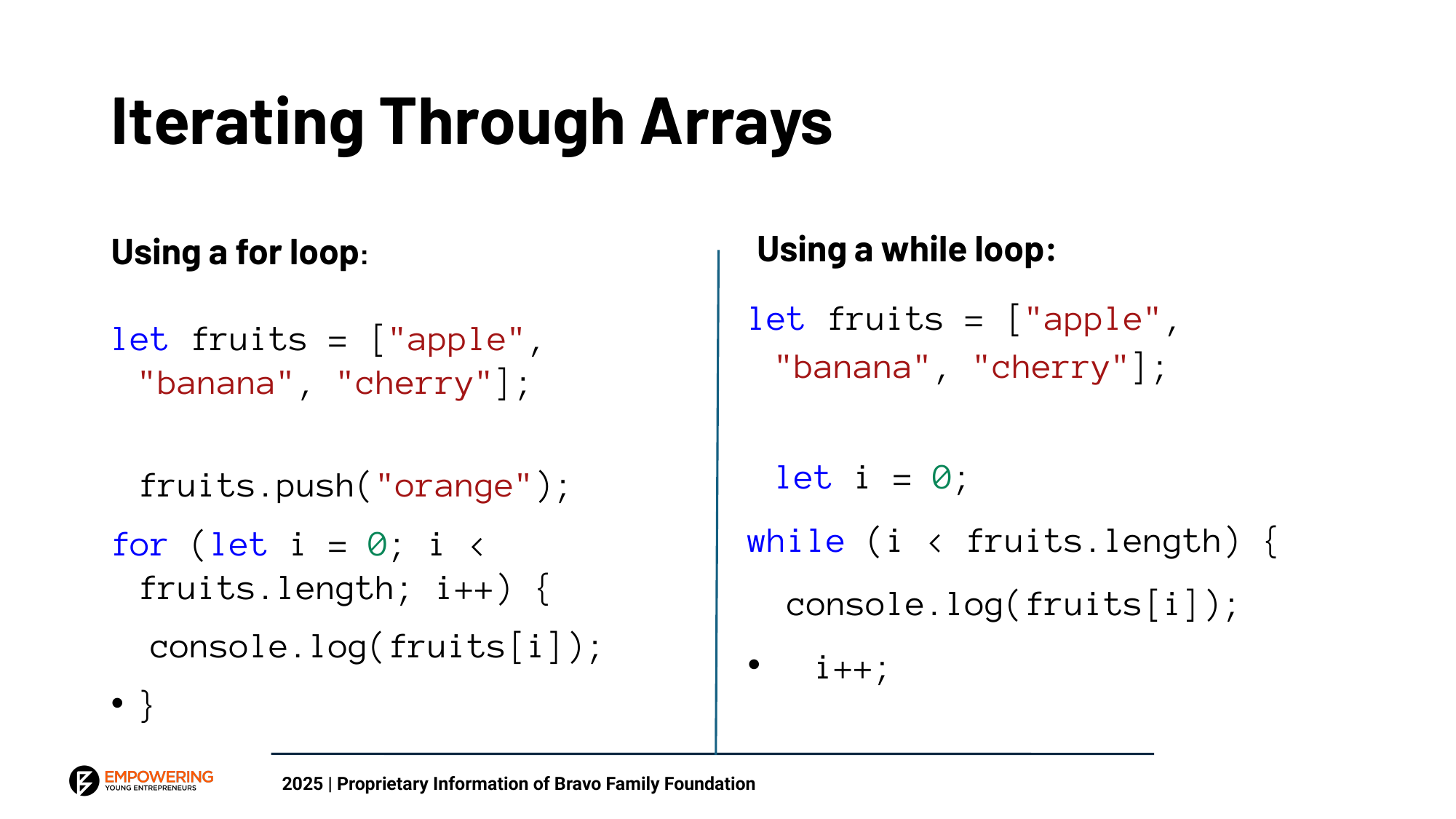

# Iterating Through Arrays
Using a while loop:
Using a for loop:
let fruits = ["apple", "banana", "cherry"];
fruits.push("orange");
for (let i = 0; i < fruits.length; i++) {
  console.log(fruits[i]);
}
let fruits = ["apple", "banana", "cherry"];
let i = 0;
while (i < fruits.length) {
  console.log(fruits[i]);
  i++;